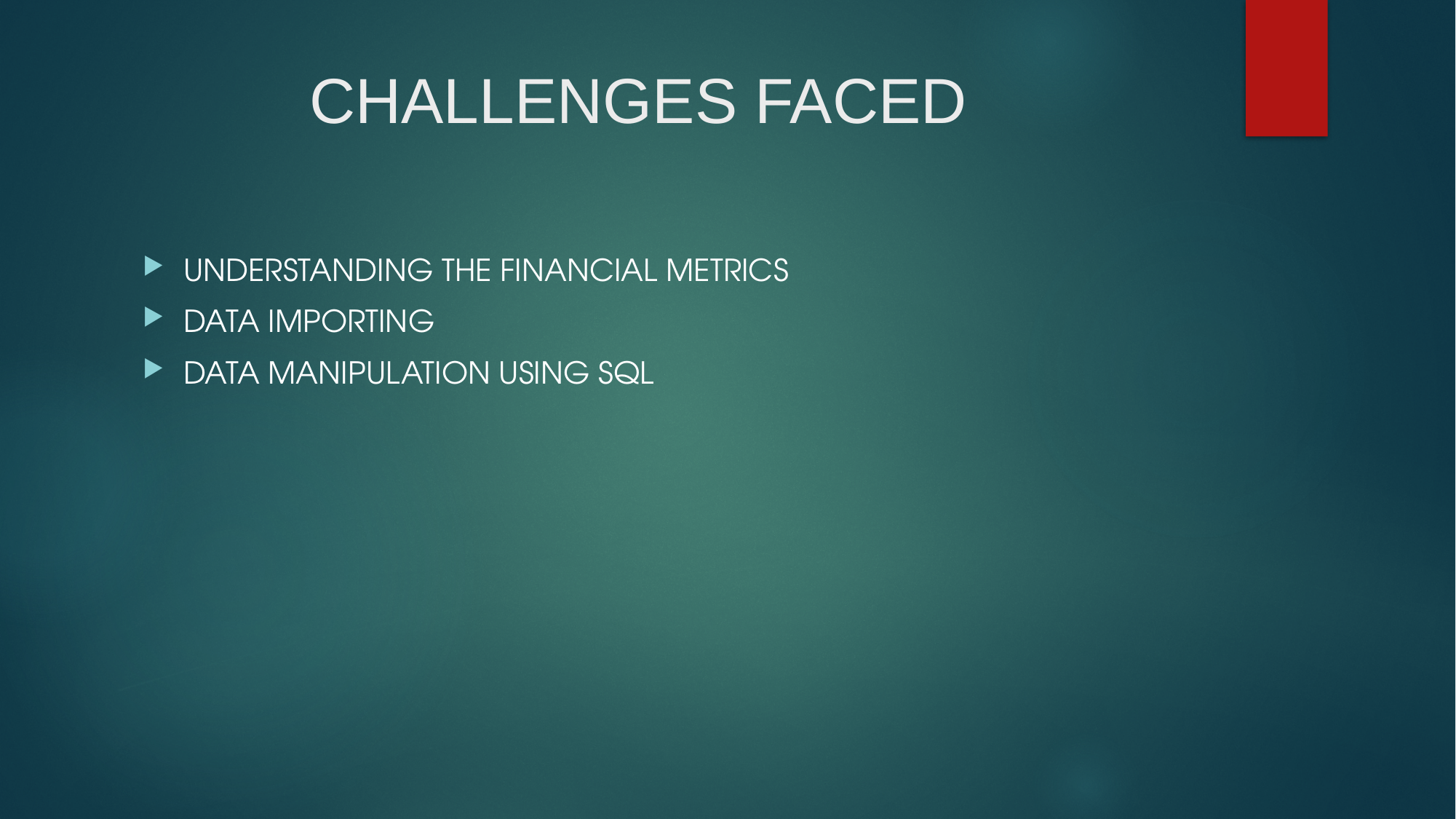

# CHALLENGES FACED
UNDERSTANDING THE FINANCIAL METRICS
DATA IMPORTING
DATA MANIPULATION USING SQL